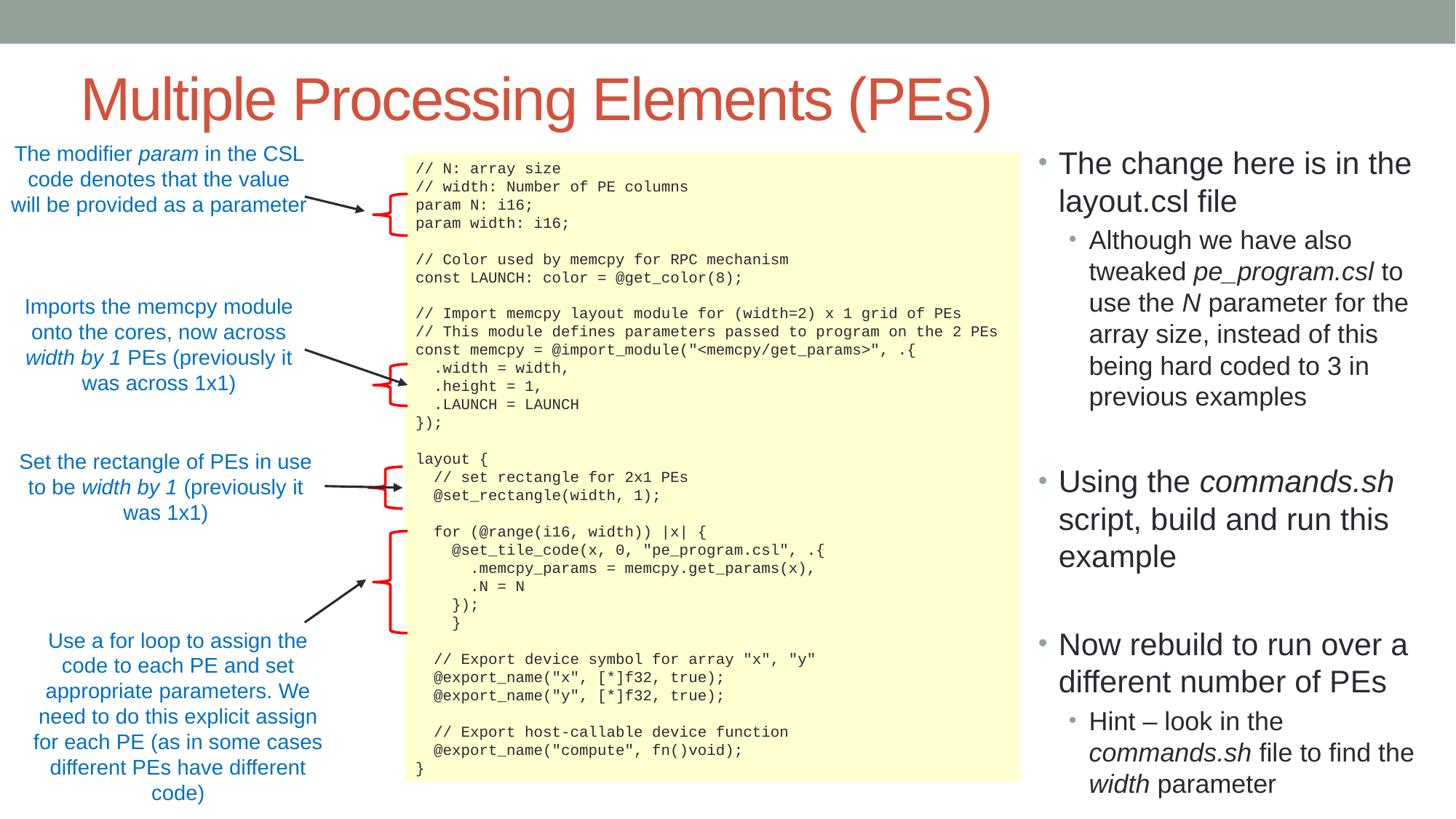

# Multiple Processing Elements (PEs)
The modifier param in the CSL code denotes that the value will be provided as a parameter
The change here is in the layout.csl file
Although we have also tweaked pe_program.csl to use the N parameter for the array size, instead of this being hard coded to 3 in previous examples

Using the commands.sh script, build and run this example

Now rebuild to run over a different number of PEs
Hint – look in the commands.sh file to find the width parameter
// N: array size
// width: Number of PE columns
param N: i16;
param width: i16;

// Color used by memcpy for RPC mechanism
const LAUNCH: color = @get_color(8);

// Import memcpy layout module for (width=2) x 1 grid of PEs
// This module defines parameters passed to program on the 2 PEs
const memcpy = @import_module("<memcpy/get_params>", .{
  .width = width,
  .height = 1,
  .LAUNCH = LAUNCH
});

layout {
  // set rectangle for 2x1 PEs
  @set_rectangle(width, 1);

  for (@range(i16, width)) |x| {
    @set_tile_code(x, 0, "pe_program.csl", .{
      .memcpy_params = memcpy.get_params(x),
      .N = N
    });
    }

  // Export device symbol for array "x", "y"
  @export_name("x", [*]f32, true);
  @export_name("y", [*]f32, true);

  // Export host-callable device function
  @export_name("compute", fn()void);
}

Imports the memcpy module onto the cores, now across width by 1 PEs (previously it was across 1x1)

Set the rectangle of PEs in use to be width by 1 (previously it was 1x1)

Use a for loop to assign the code to each PE and set appropriate parameters. We need to do this explicit assign for each PE (as in some cases different PEs have different code)